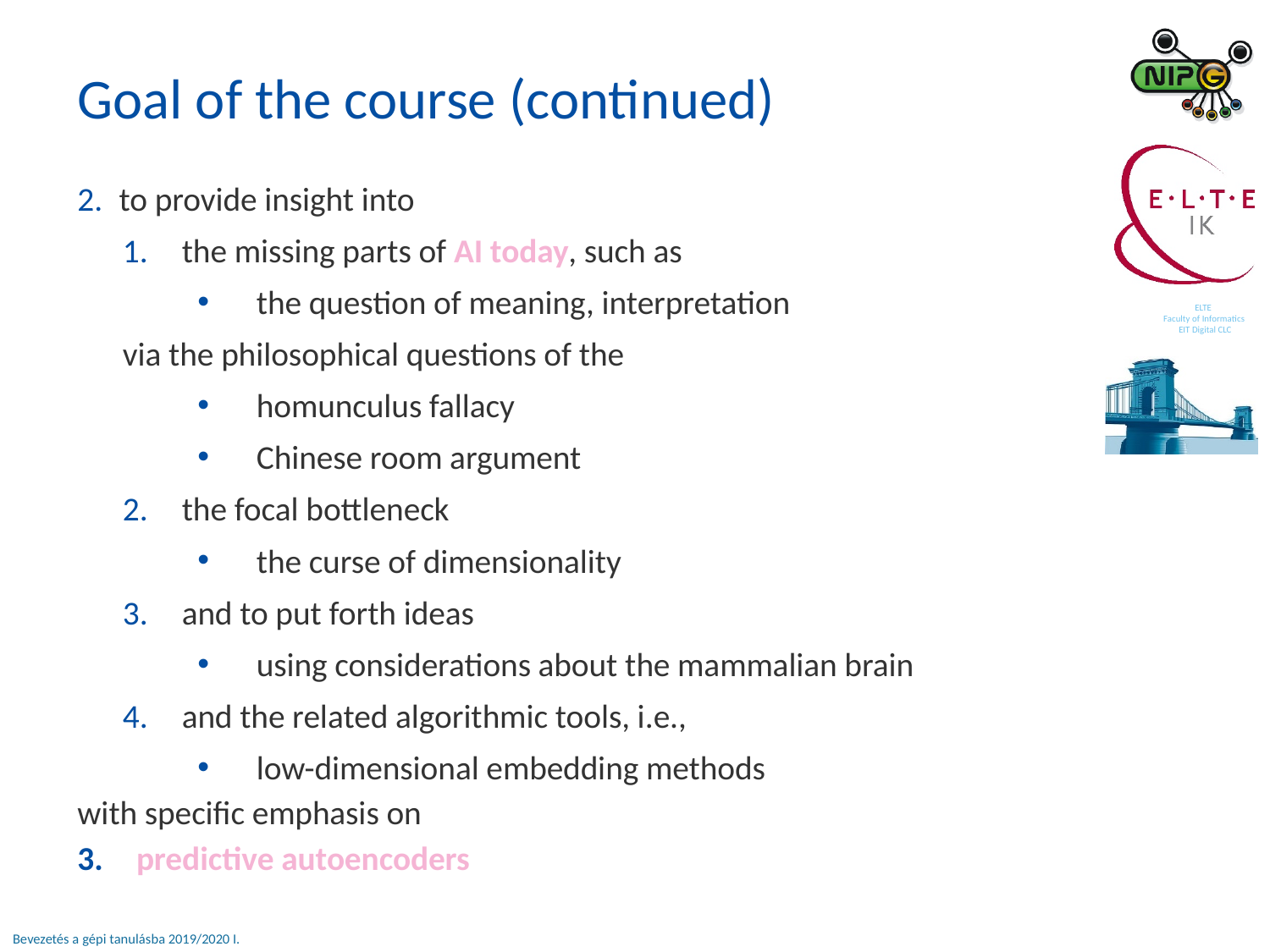

Goal of the course (continued)

to provide insight into
the missing parts of AI today, such as
the question of meaning, interpretation
via the philosophical questions of the
homunculus fallacy
Chinese room argument
the focal bottleneck
the curse of dimensionality
and to put forth ideas
using considerations about the mammalian brain
and the related algorithmic tools, i.e.,
low-dimensional embedding methods
with specific emphasis on
predictive autoencoders